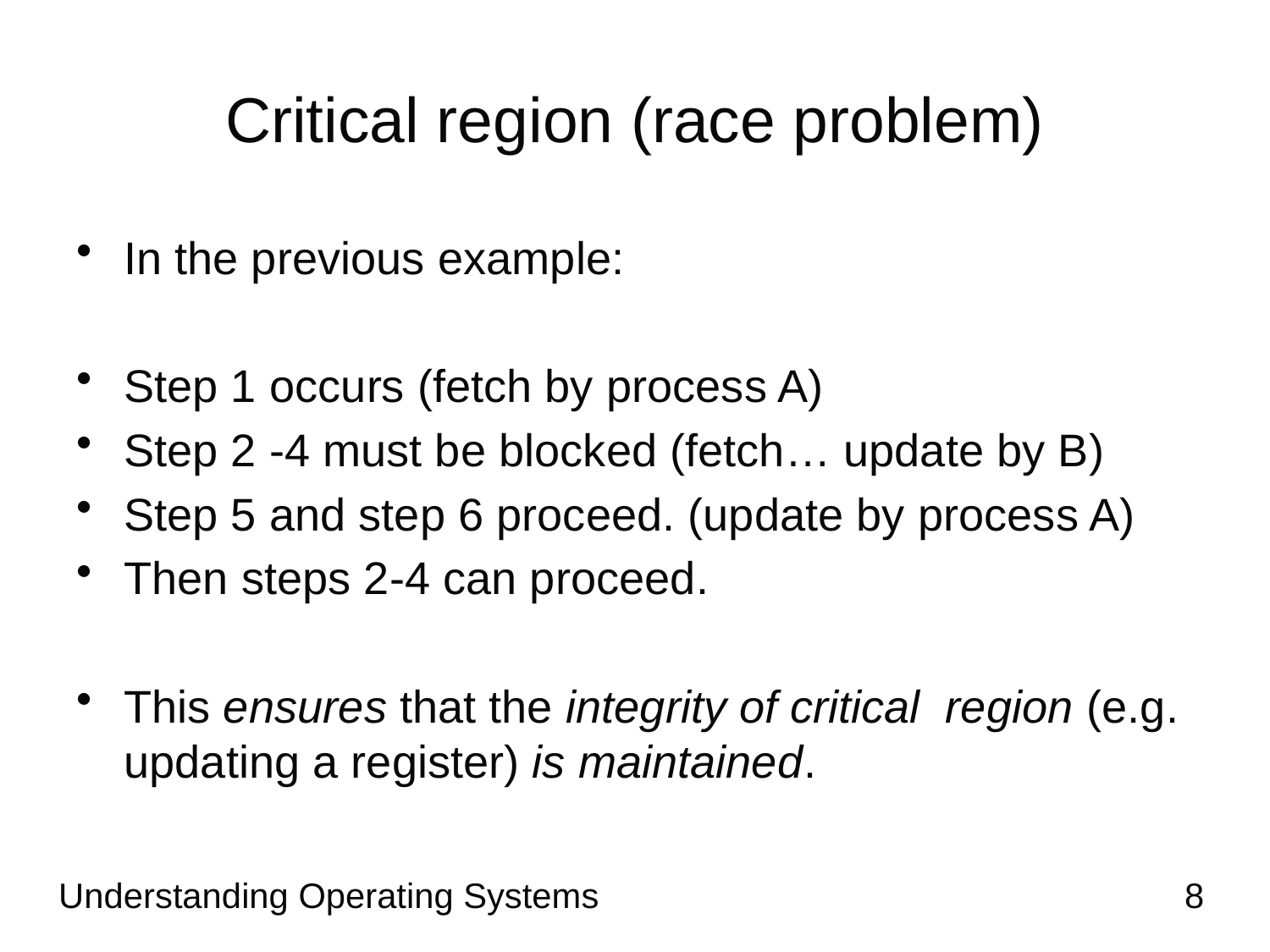

# Critical region (race problem)
In the previous example:

Step 1 occurs (fetch by process A)
Step 2 -4 must be blocked (fetch… update by B)
Step 5 and step 6 proceed. (update by process A)
Then steps 2-4 can proceed.

This ensures that the integrity of critical  region (e.g. updating a register) is maintained.
Understanding Operating Systems
8